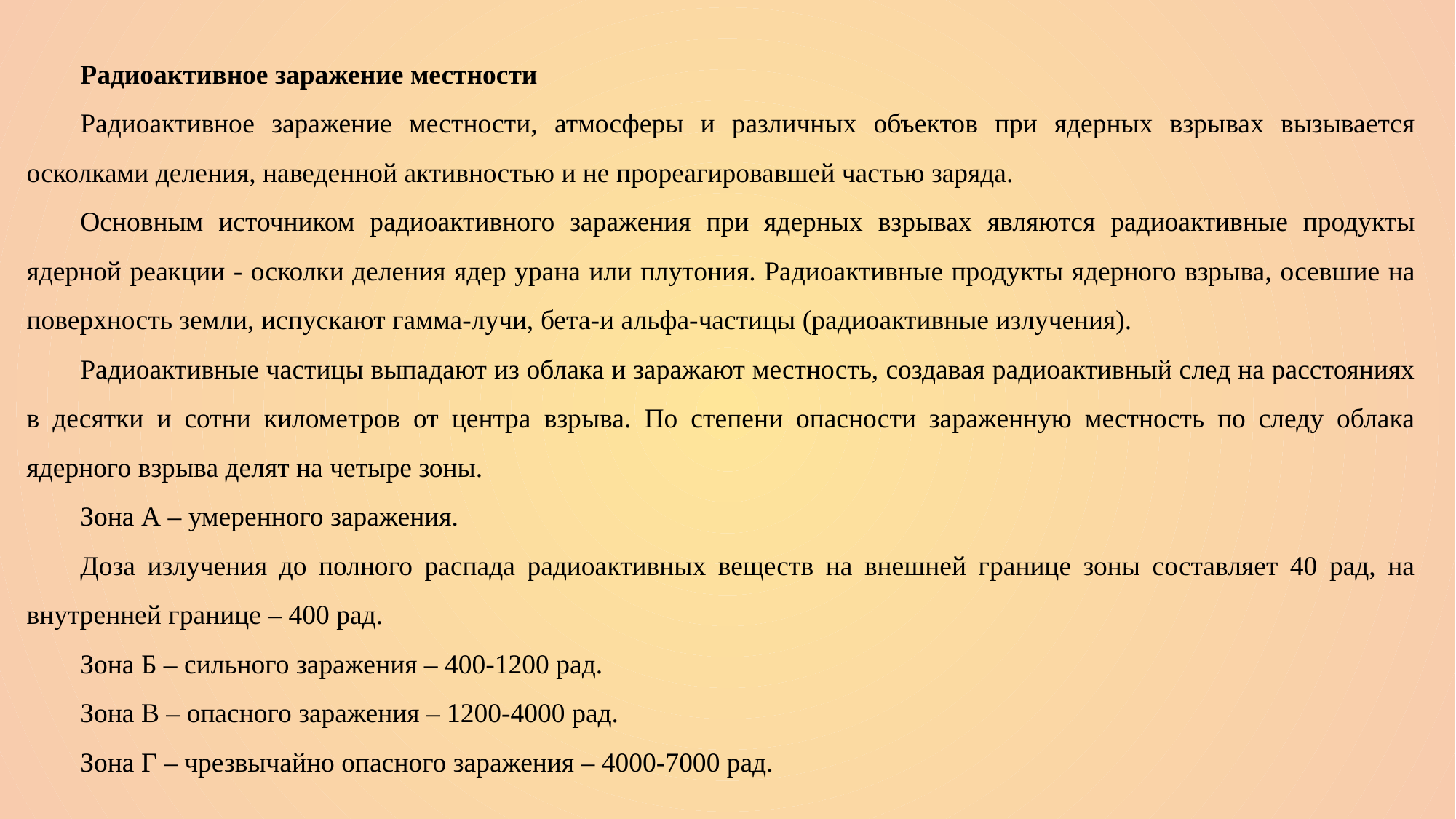

Радиоактивное заражение местности
Радиоактивное заражение местности, атмосферы и различных объектов при ядерных взрывах вызывается осколками деления, наведенной активностью и не прореагировавшей частью заряда.
Основным источником радиоактивного заражения при ядерных взрывах являются радиоактивные продукты ядерной реакции - осколки деления ядер урана или плутония. Радиоактивные продукты ядерного взрыва, осевшие на поверхность земли, испускают гамма-лучи, бета-и альфа-частицы (радиоактивные излучения).
Радиоактивные частицы выпадают из облака и заражают местность, создавая радиоактивный след на расстояниях в десятки и сотни километров от центра взрыва. По степени опасности зараженную местность по следу облака ядерного взрыва делят на четыре зоны.
Зона А – умеренного заражения.
Доза излучения до полного распада радиоактивных веществ на внешней границе зоны составляет 40 рад, на внутренней границе – 400 рад.
Зона Б – сильного заражения – 400-1200 рад.
Зона В – опасного заражения – 1200-4000 рад.
Зона Г – чрезвычайно опасного заражения – 4000-7000 рад.